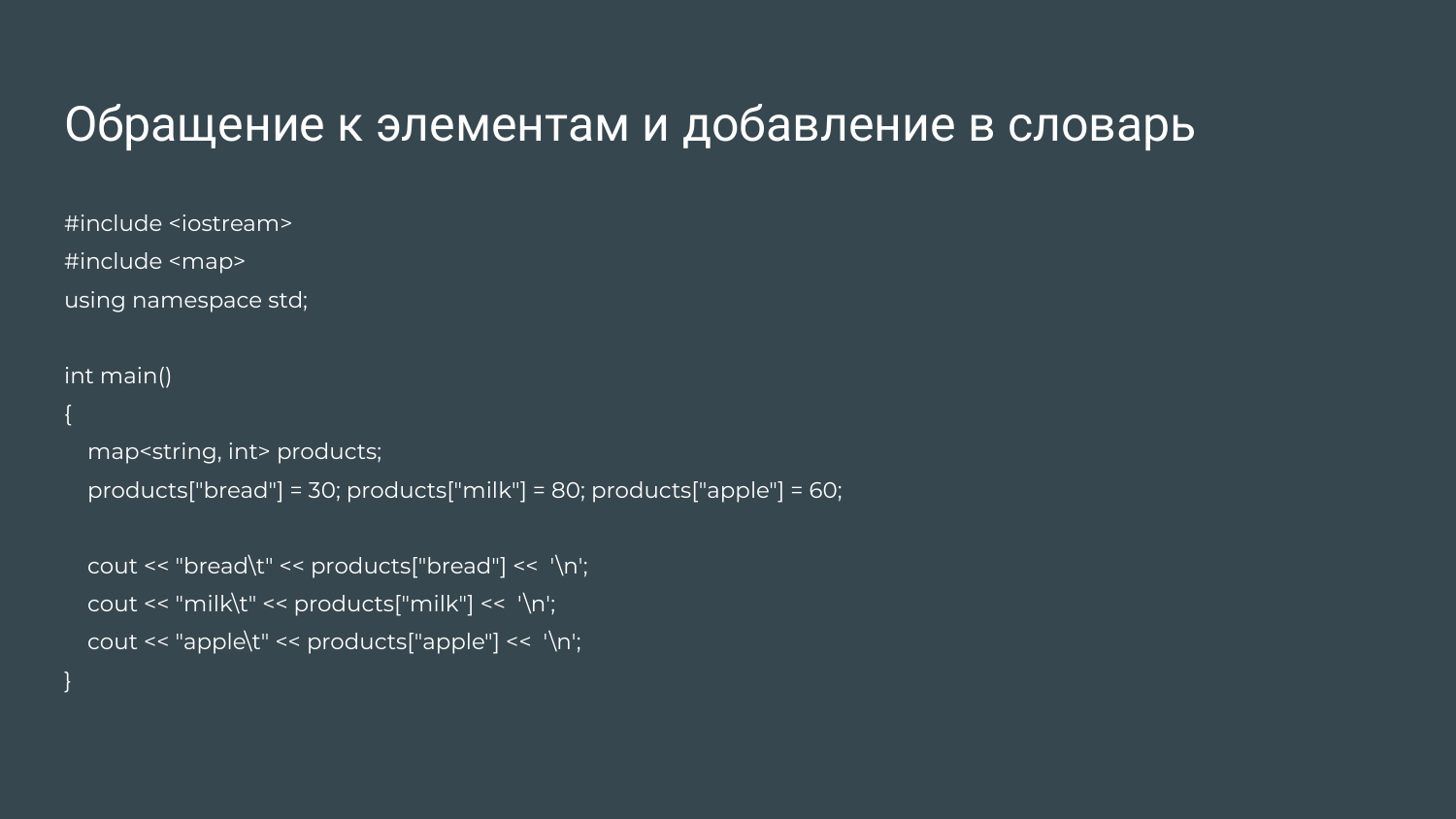

# Обращение к элементам и добавление в словарь
#include <iostream>
#include <map>
using namespace std;

int main()
{
    map<string, int> products;
    products["bread"] = 30; products["milk"] = 80; products["apple"] = 60;

    cout << "bread\t" << products["bread"] <<  '\n';
    cout << "milk\t" << products["milk"] <<  '\n';
    cout << "apple\t" << products["apple"] <<  '\n';
}